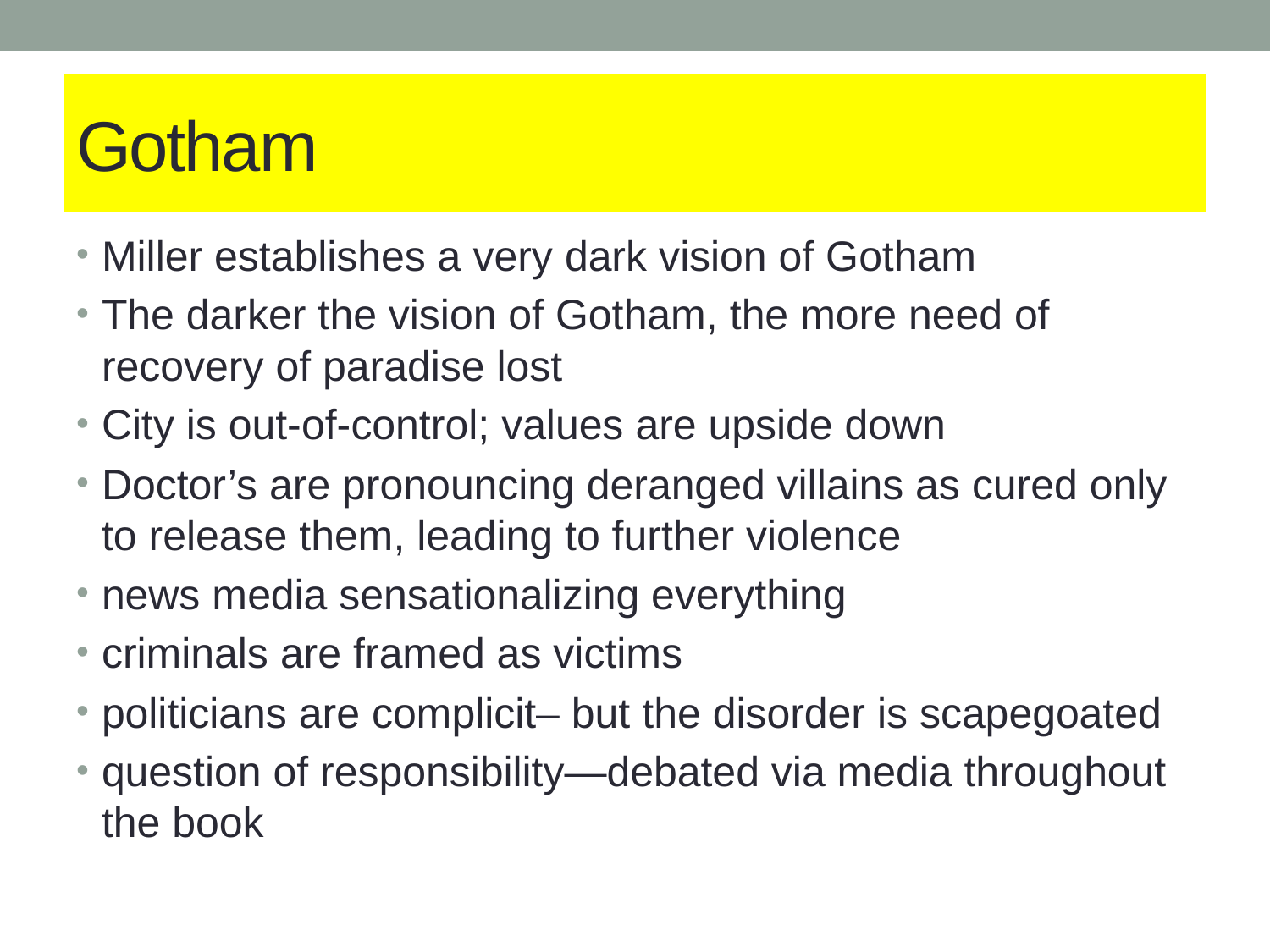

# Gotham
Miller establishes a very dark vision of Gotham
The darker the vision of Gotham, the more need of recovery of paradise lost
City is out-of-control; values are upside down
Doctor’s are pronouncing deranged villains as cured only to release them, leading to further violence
news media sensationalizing everything
criminals are framed as victims
politicians are complicit– but the disorder is scapegoated
question of responsibility—debated via media throughout the book